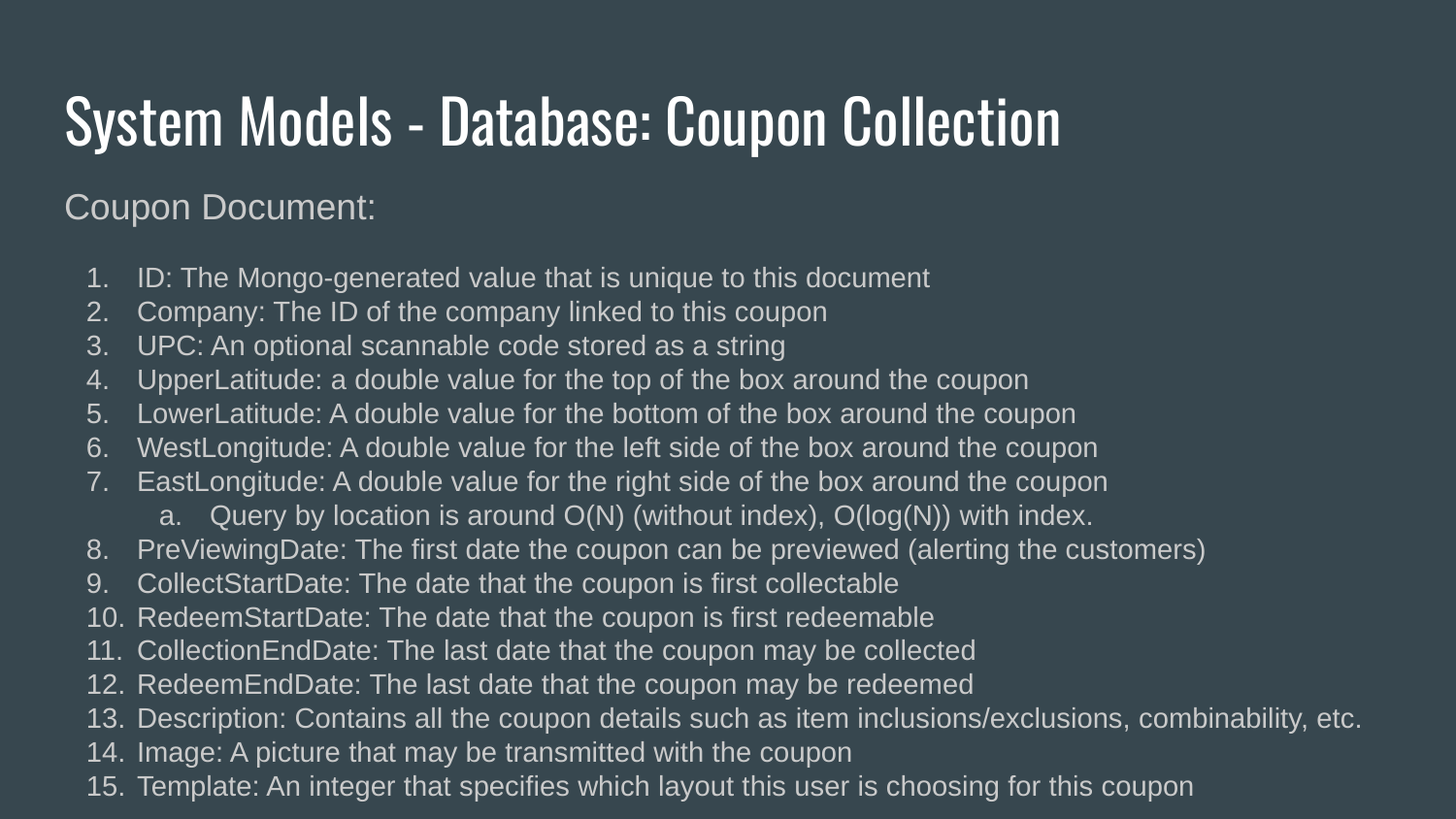

# System Models - Database: Coupon Collection
Coupon Document:
ID: The Mongo-generated value that is unique to this document
Company: The ID of the company linked to this coupon
UPC: An optional scannable code stored as a string
UpperLatitude: a double value for the top of the box around the coupon
LowerLatitude: A double value for the bottom of the box around the coupon
WestLongitude: A double value for the left side of the box around the coupon
EastLongitude: A double value for the right side of the box around the coupon
Query by location is around O(N) (without index), O(log(N)) with index.
PreViewingDate: The first date the coupon can be previewed (alerting the customers)
CollectStartDate: The date that the coupon is first collectable
RedeemStartDate: The date that the coupon is first redeemable
CollectionEndDate: The last date that the coupon may be collected
RedeemEndDate: The last date that the coupon may be redeemed
Description: Contains all the coupon details such as item inclusions/exclusions, combinability, etc.
Image: A picture that may be transmitted with the coupon
Template: An integer that specifies which layout this user is choosing for this coupon